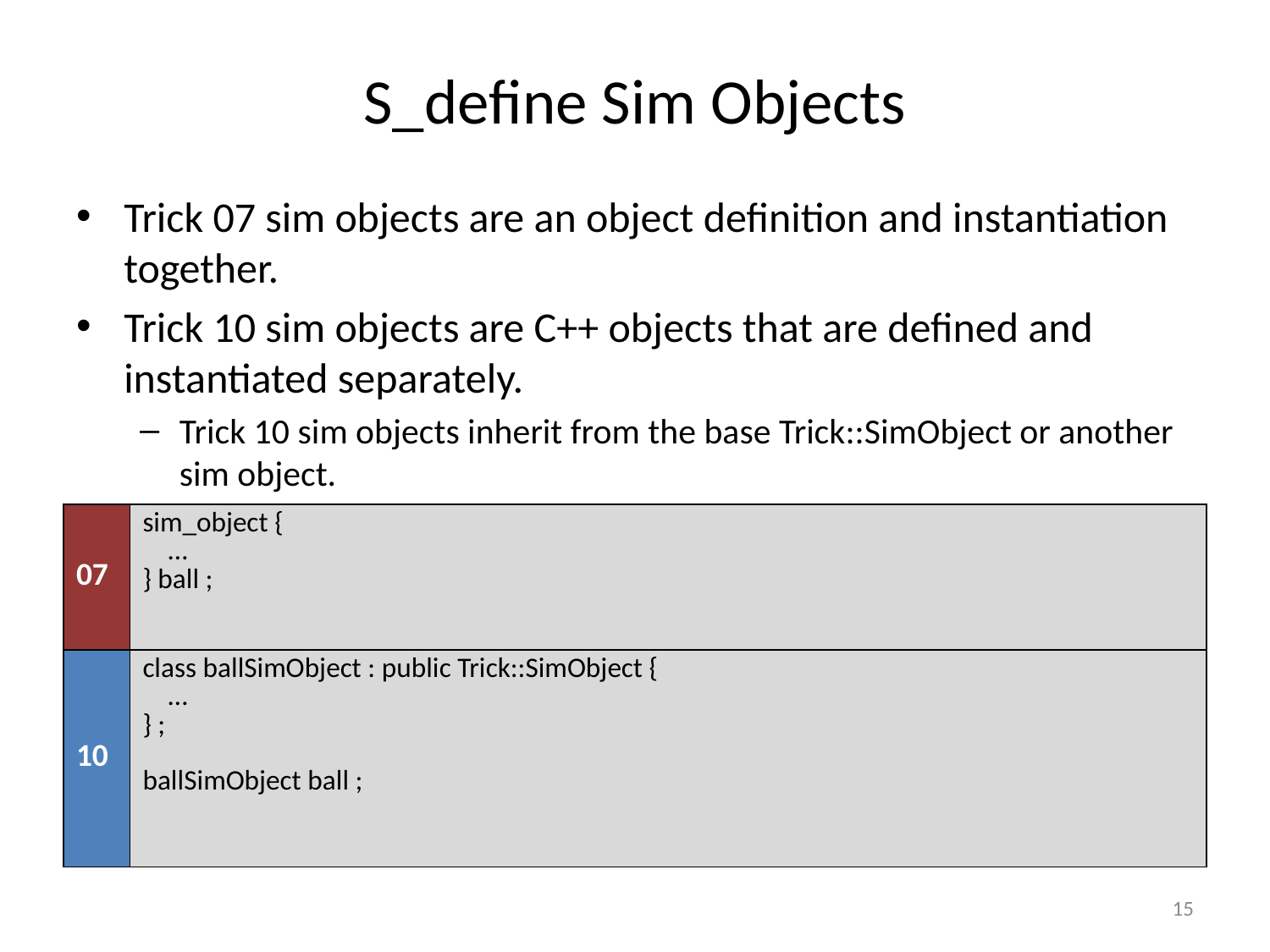

# S_define Sim Objects
Trick 07 sim objects are an object definition and instantiation together.
Trick 10 sim objects are C++ objects that are defined and instantiated separately.
Trick 10 sim objects inherit from the base Trick::SimObject or another sim object.
| 07 | sim\_object { … } ball ; |
| --- | --- |
| 10 | class ballSimObject : public Trick::SimObject { … } ; ballSimObject ball ; |

15